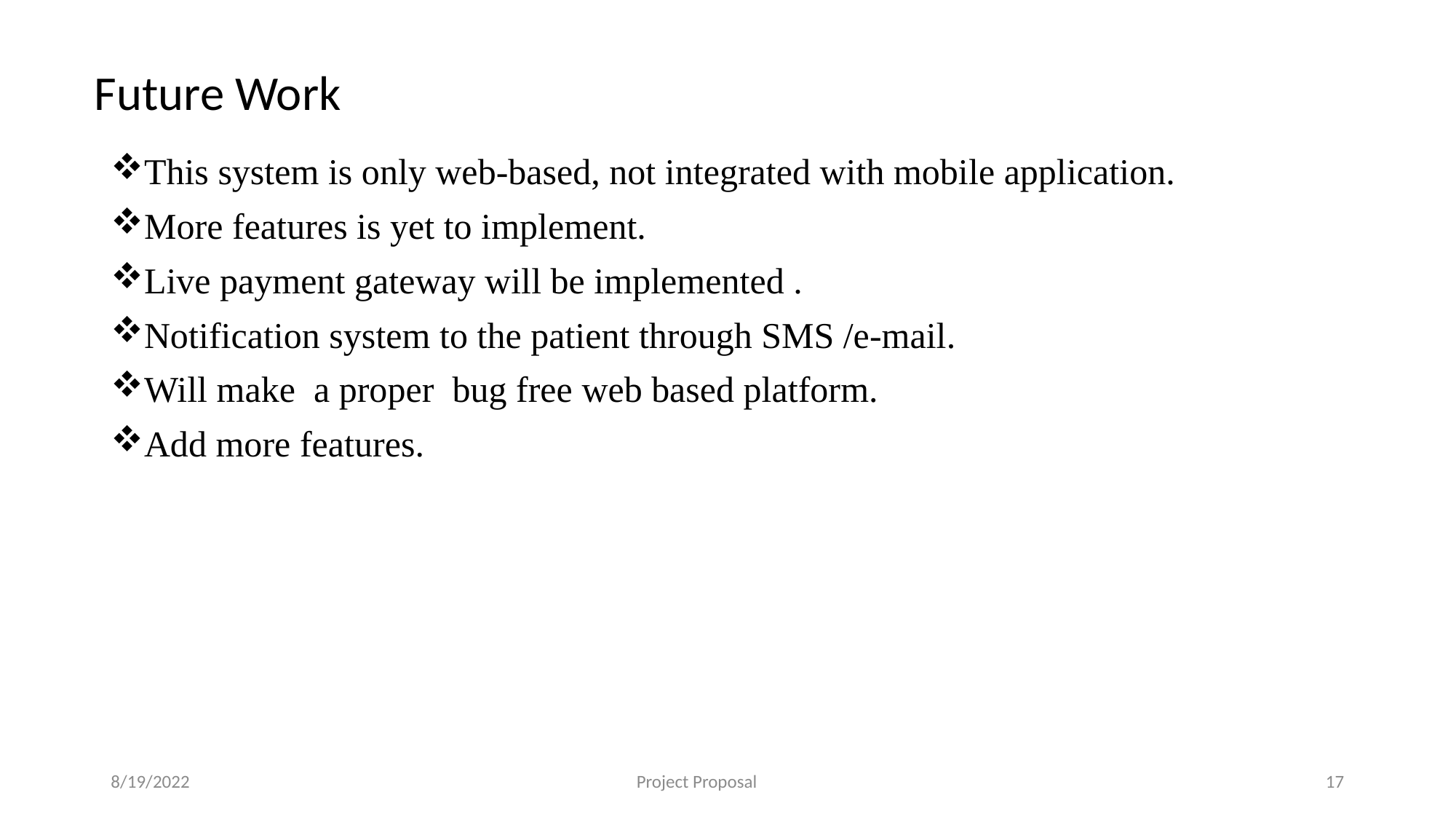

# Future Work
This system is only web-based, not integrated with mobile application.
More features is yet to implement.
Live payment gateway will be implemented .
Notification system to the patient through SMS /e-mail.
Will make  a proper  bug free web based platform.
Add more features.

8/19/2022
Project Proposal
17